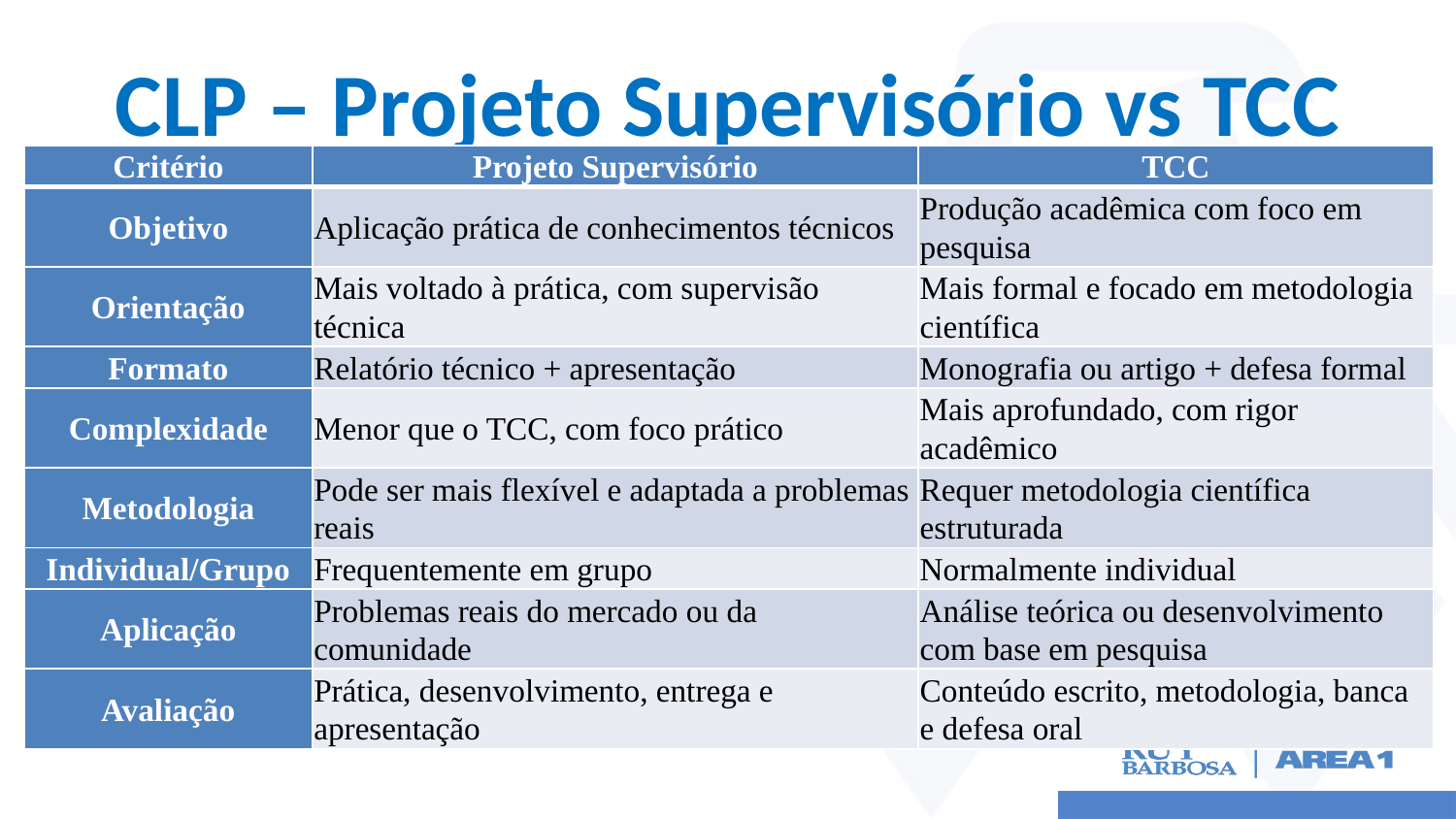

# CLP – Projeto Supervisório vs TCC
| Critério | Projeto Supervisório | TCC |
| --- | --- | --- |
| Objetivo | Aplicação prática de conhecimentos técnicos | Produção acadêmica com foco em pesquisa |
| Orientação | Mais voltado à prática, com supervisão técnica | Mais formal e focado em metodologia científica |
| Formato | Relatório técnico + apresentação | Monografia ou artigo + defesa formal |
| Complexidade | Menor que o TCC, com foco prático | Mais aprofundado, com rigor acadêmico |
| Metodologia | Pode ser mais flexível e adaptada a problemas reais | Requer metodologia científica estruturada |
| Individual/Grupo | Frequentemente em grupo | Normalmente individual |
| Aplicação | Problemas reais do mercado ou da comunidade | Análise teórica ou desenvolvimento com base em pesquisa |
| Avaliação | Prática, desenvolvimento, entrega e apresentação | Conteúdo escrito, metodologia, banca e defesa oral |